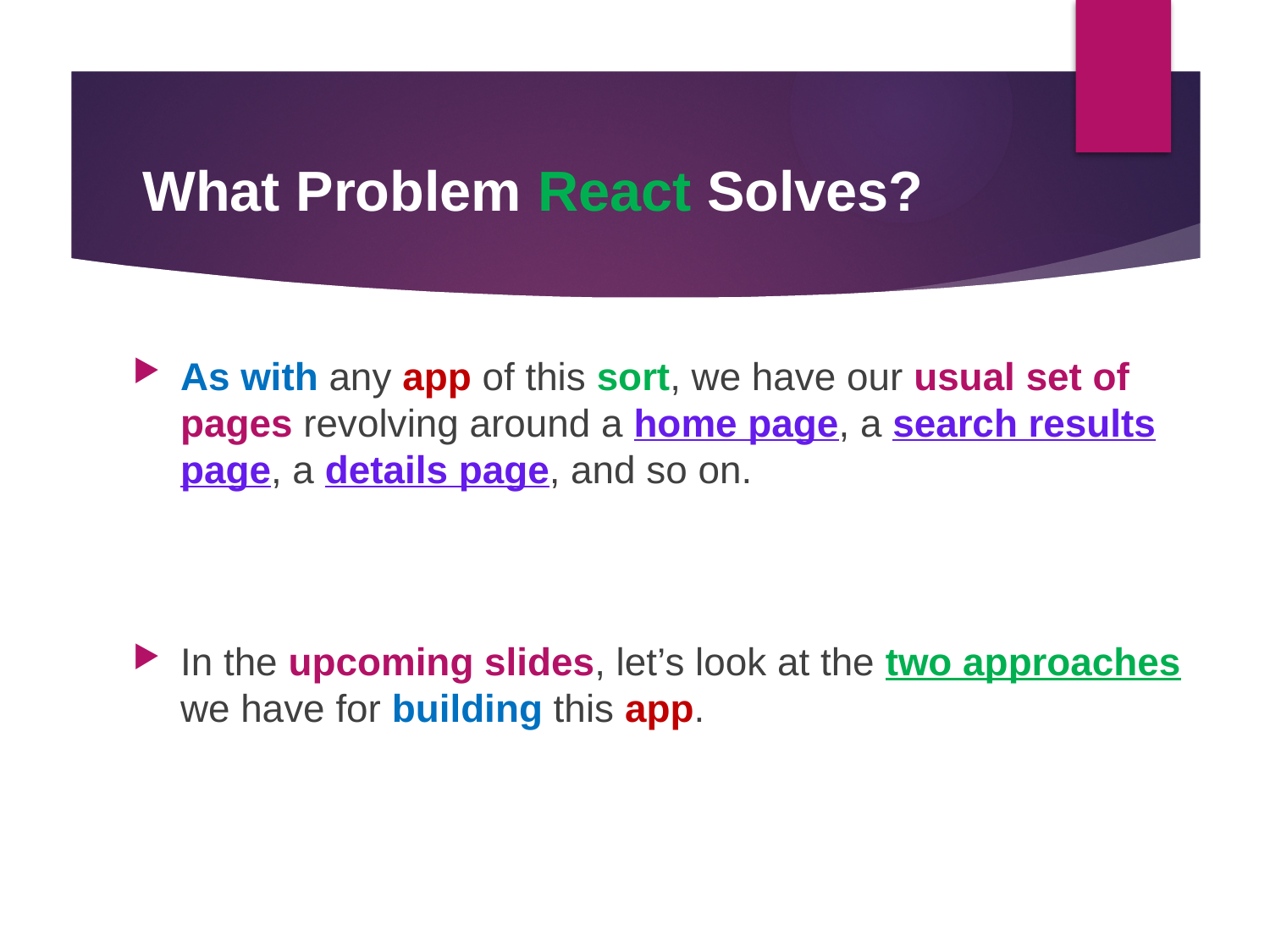

#

  What Problem React Solves?
As with any app of this sort, we have our usual set of pages revolving around a home page, a search results page, a details page, and so on.

In the upcoming slides, let’s look at the two approaches we have for building this app.